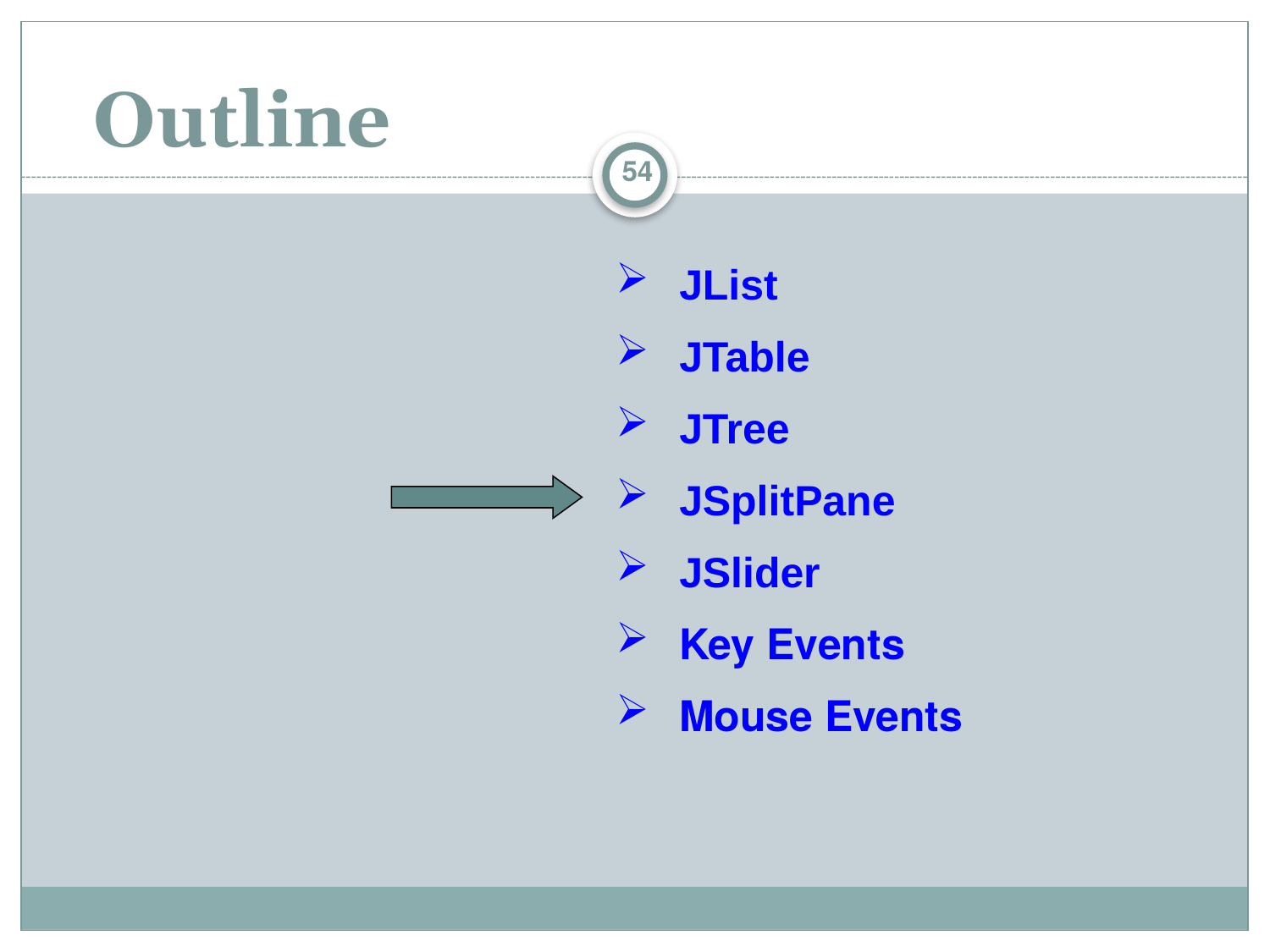

# Outline
54
JList
JTable
JTree
JSplitPane
JSlider
Key Events
Mouse Events